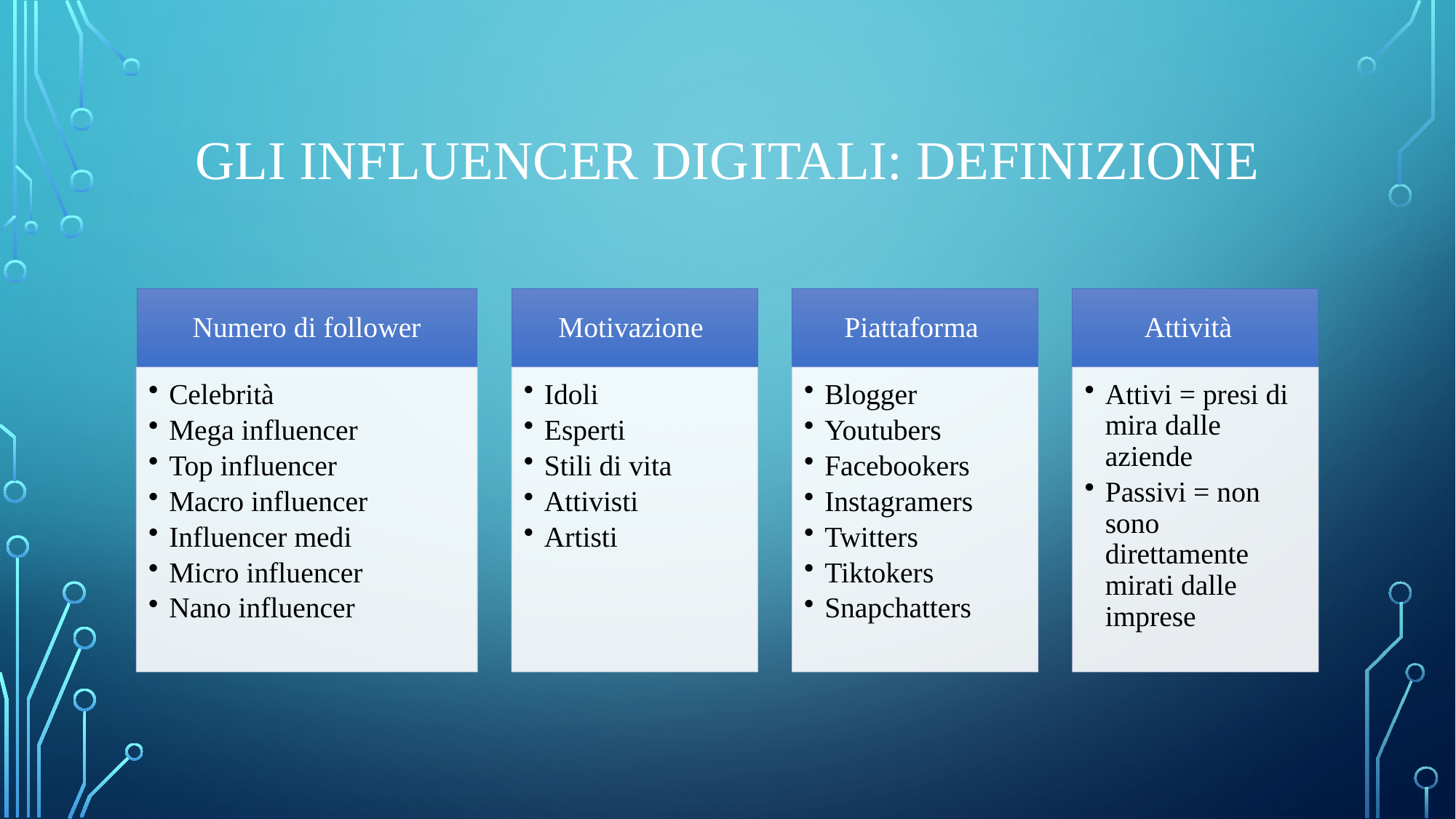

# Gli influencer digitali: definizione
Numero di follower
Motivazione
Piattaforma
Attività
Celebrità
Mega influencer
Top influencer
Macro influencer
Influencer medi
Micro influencer
Nano influencer
Idoli
Esperti
Stili di vita
Attivisti
Artisti
Blogger
Youtubers
Facebookers
Instagramers
Twitters
Tiktokers
Snapchatters
Attivi = presi di mira dalle aziende
Passivi = non sono direttamente mirati dalle imprese